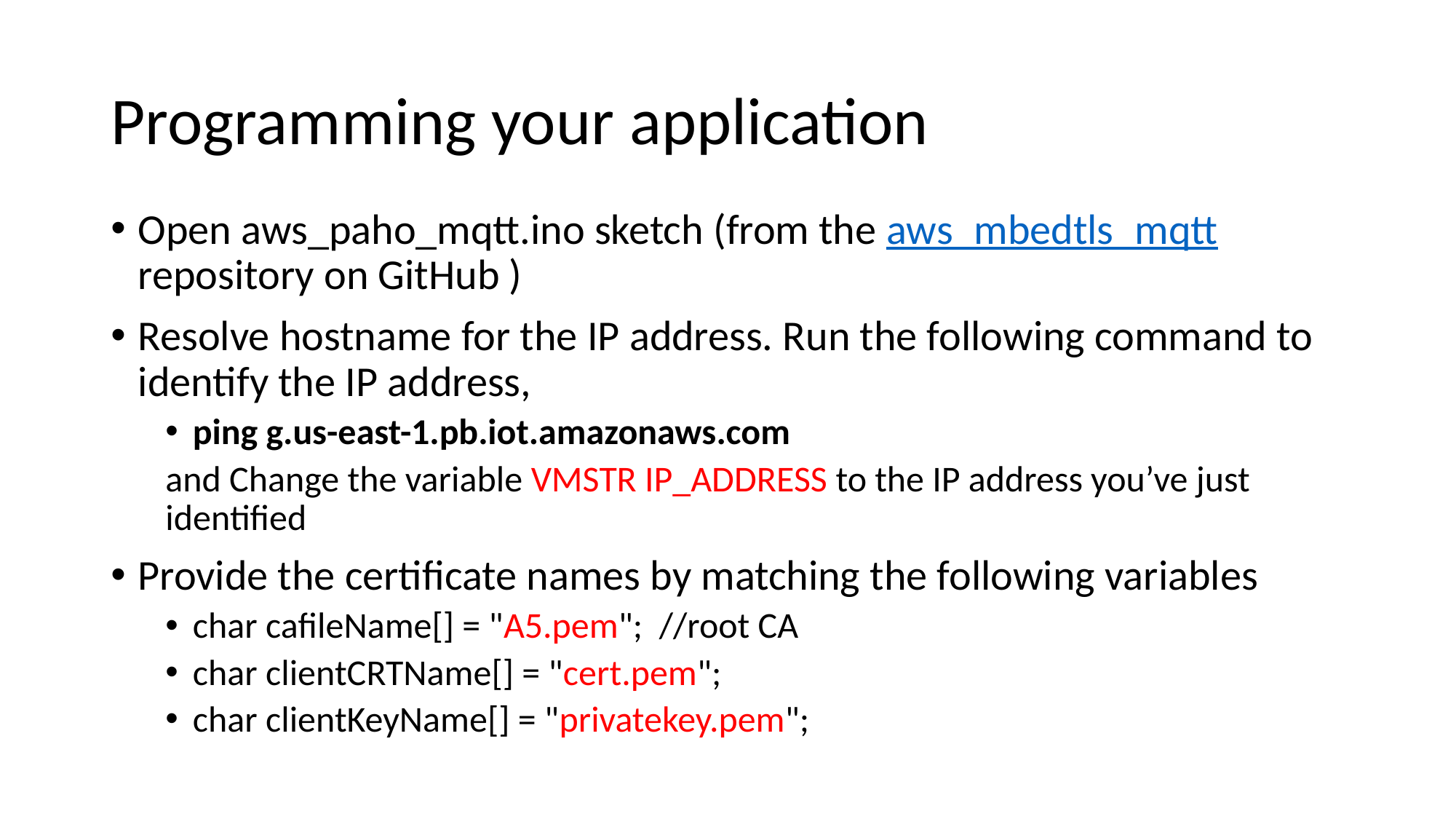

# Programming your application
Open aws_paho_mqtt.ino sketch (from the aws_mbedtls_mqtt repository on GitHub )
Resolve hostname for the IP address. Run the following command to identify the IP address,
ping g.us-east-1.pb.iot.amazonaws.com
and Change the variable VMSTR IP_ADDRESS to the IP address you’ve just identified
Provide the certificate names by matching the following variables
char cafileName[] = "A5.pem";  //root CA
char clientCRTName[] = "cert.pem";
char clientKeyName[] = "privatekey.pem";